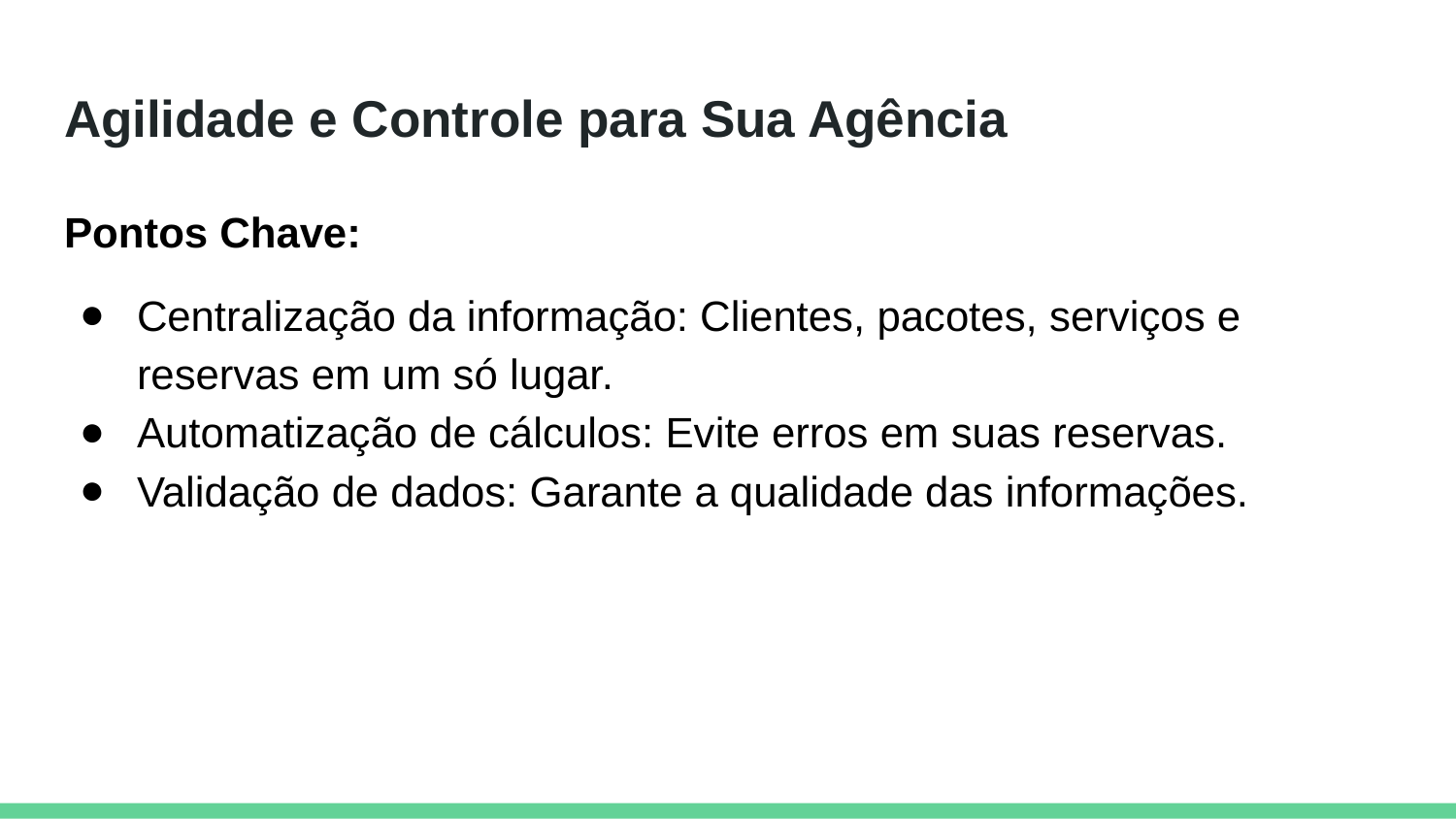

# Agilidade e Controle para Sua Agência
Pontos Chave:
Centralização da informação: Clientes, pacotes, serviços e reservas em um só lugar.
Automatização de cálculos: Evite erros em suas reservas.
Validação de dados: Garante a qualidade das informações.